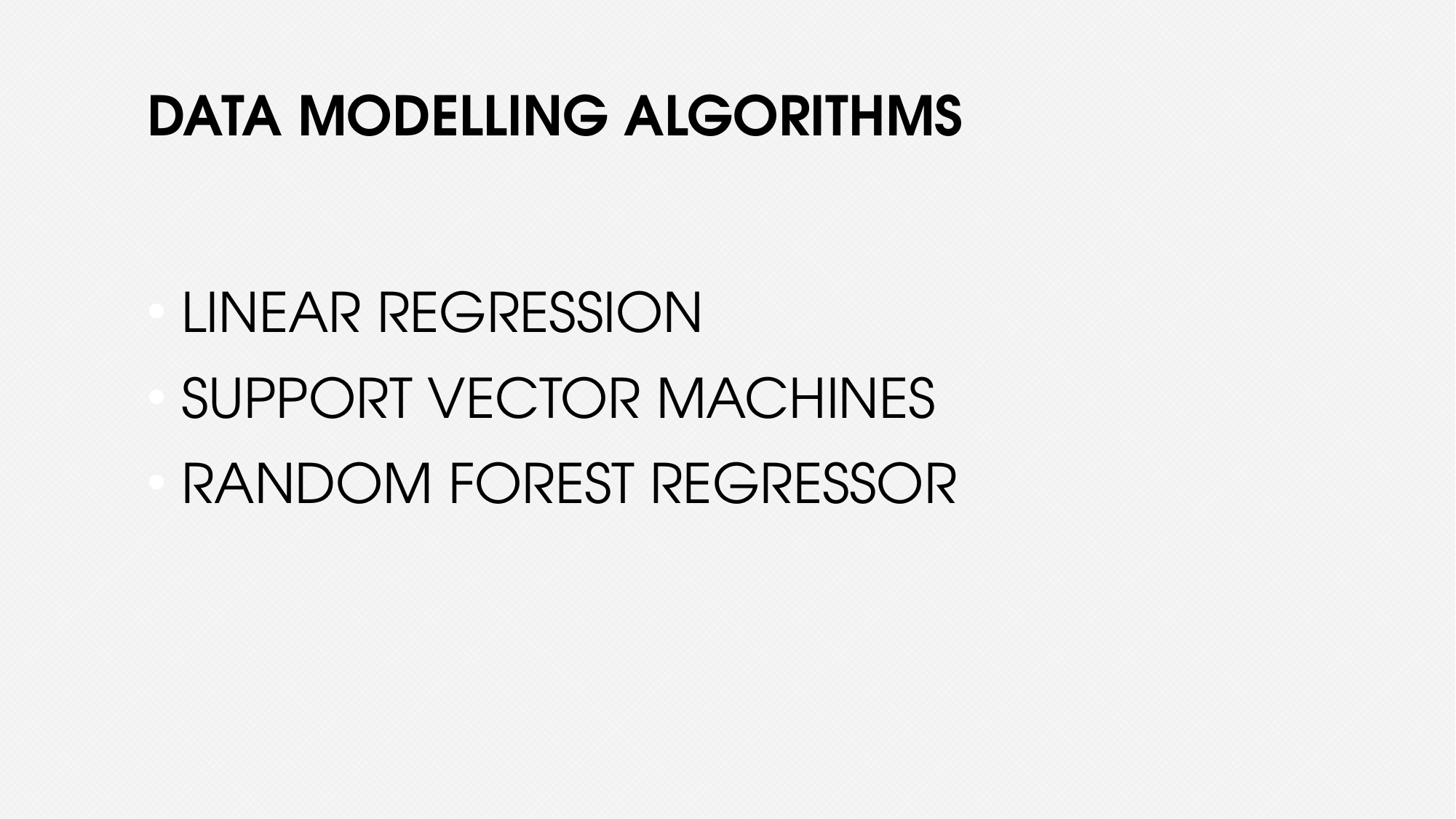

# Data Modelling ALGORITHMS

Linear Regression
Support Vector Machines
Random Forest Regressor